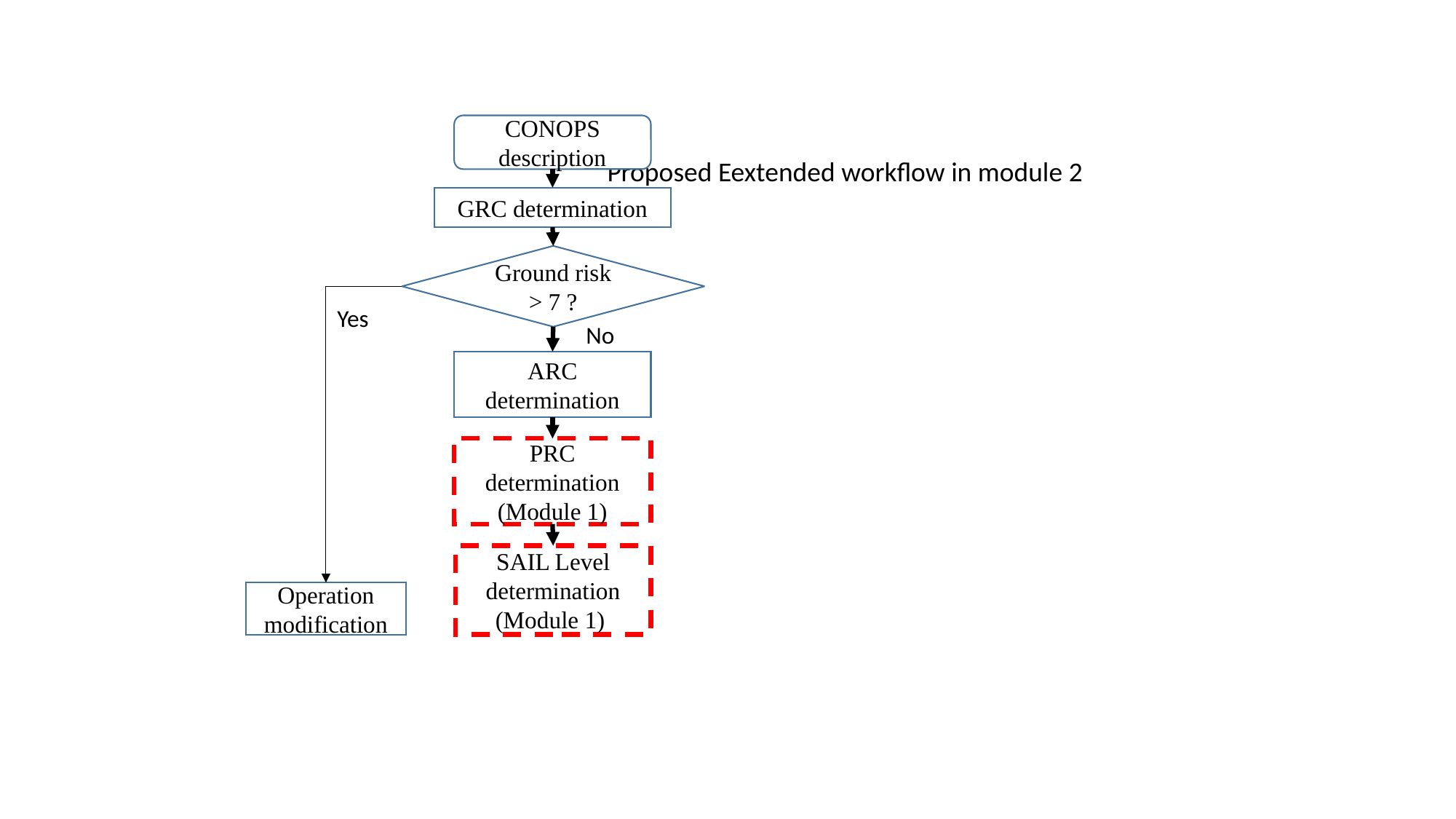

CONOPS
description
Proposed Eextended workflow in module 2
GRC determination
Ground risk > 7 ?
Yes
No
ARC determination
PRC
determination
(Module 1)
SAIL Level determination
(Module 1)
Operation modification